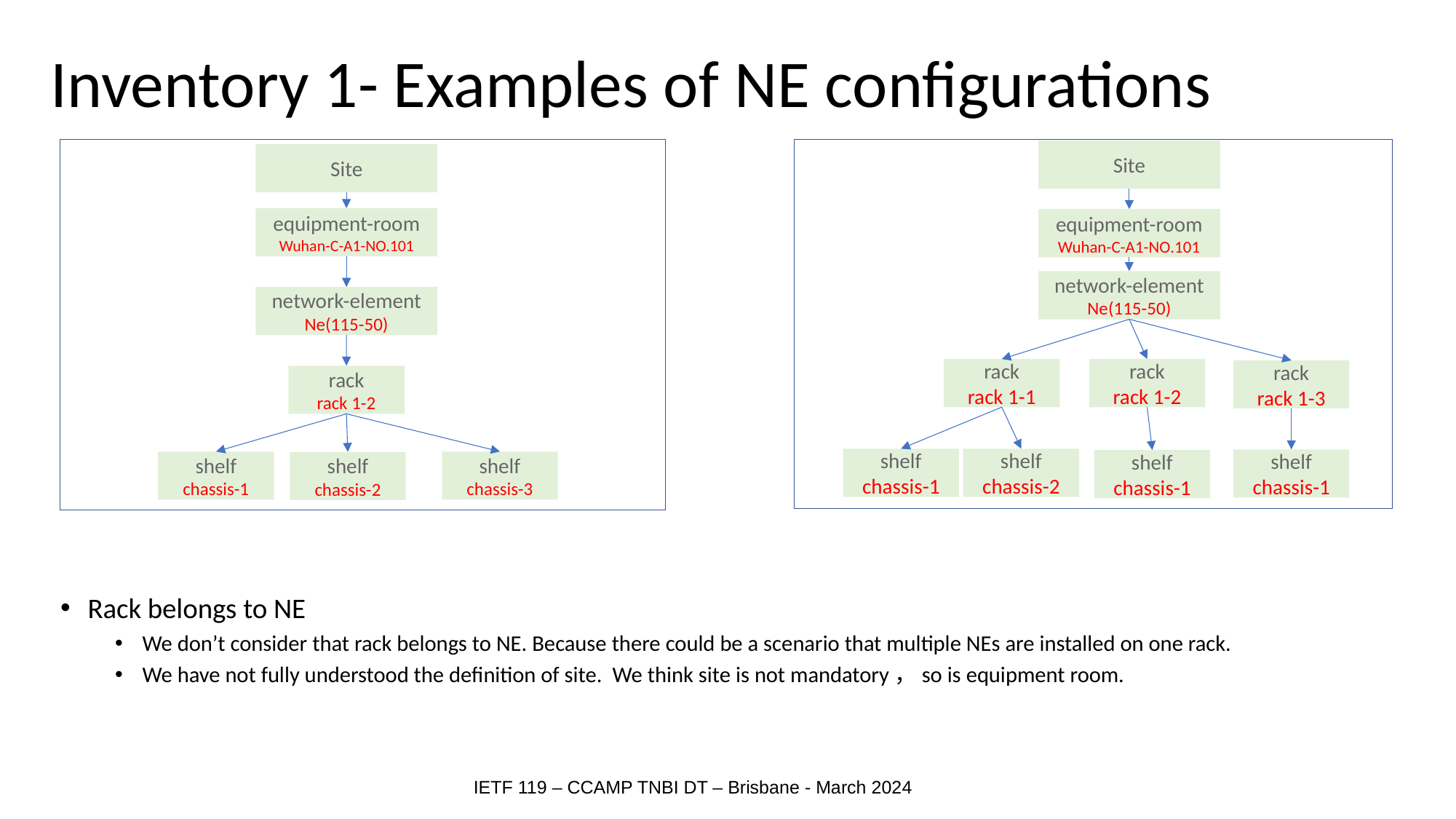

# Inventory 1- Examples of NE configurations

Site
Site
equipment-room
Wuhan-C-A1-NO.101
equipment-room
Wuhan-C-A1-NO.101
network-element
Ne(115-50)
network-element
Ne(115-50)
rack
rack 1-1
rack
rack 1-2
rack
rack 1-3
rack
rack 1-2
shelf
chassis-2
shelf
chassis-1
shelf
chassis-1
shelf
chassis-1
shelf
chassis-3
shelf
chassis-1
shelf
chassis-2
Rack belongs to NE
We don’t consider that rack belongs to NE. Because there could be a scenario that multiple NEs are installed on one rack.
We have not fully understood the definition of site.  We think site is not mandatory，so is equipment room.
IETF 119 – CCAMP TNBI DT – Brisbane - March 2024